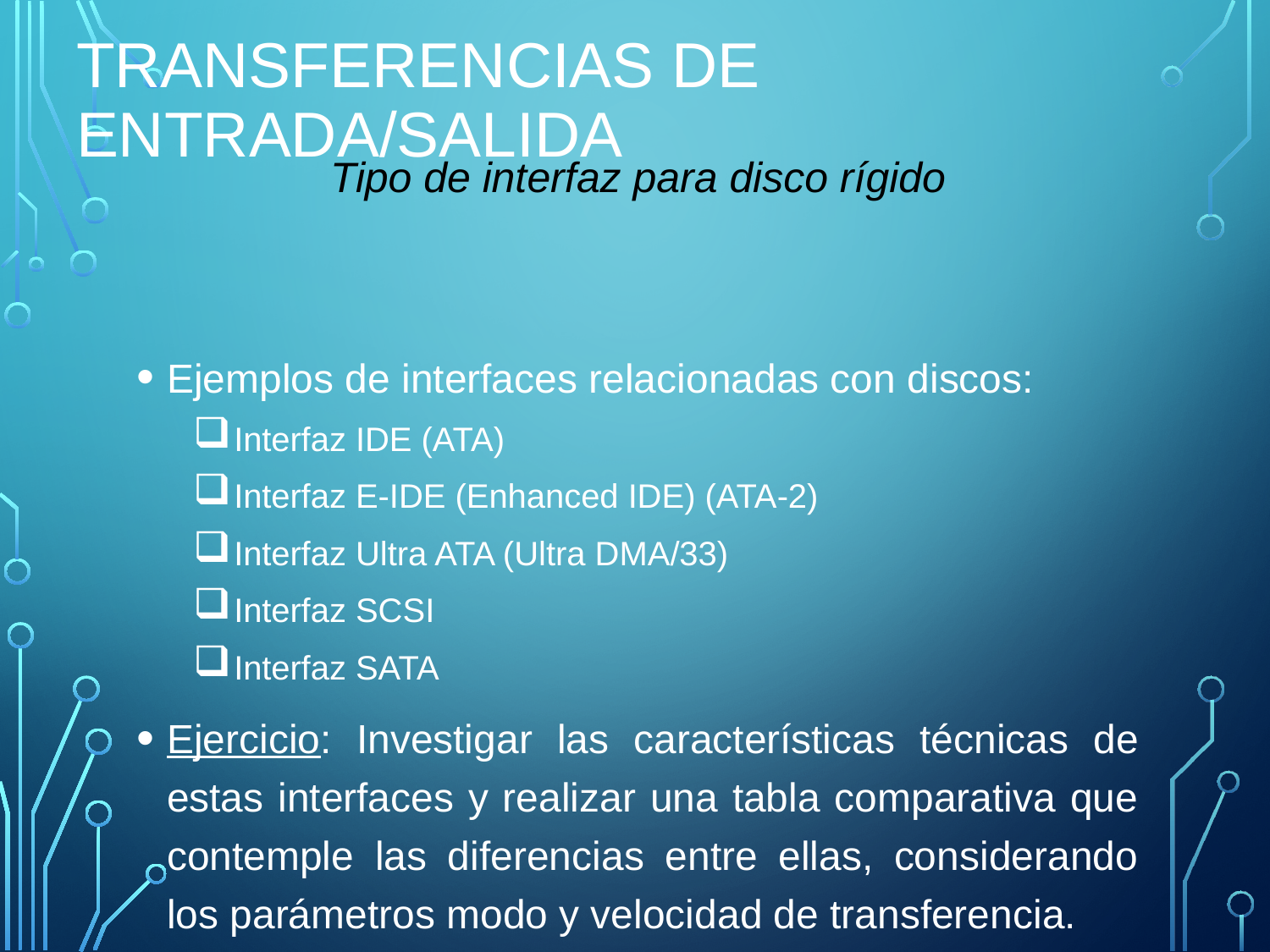

# Transferencias de Entrada/Salida
Tipo de interfaz para disco rígido
Ejemplos de interfaces relacionadas con discos:
Interfaz IDE (ATA)
Interfaz E-IDE (Enhanced IDE) (ATA-2)
Interfaz Ultra ATA (Ultra DMA/33)
Interfaz SCSI
Interfaz SATA
Ejercicio: Investigar las características técnicas de estas interfaces y realizar una tabla comparativa que contemple las diferencias entre ellas, considerando los parámetros modo y velocidad de transferencia.